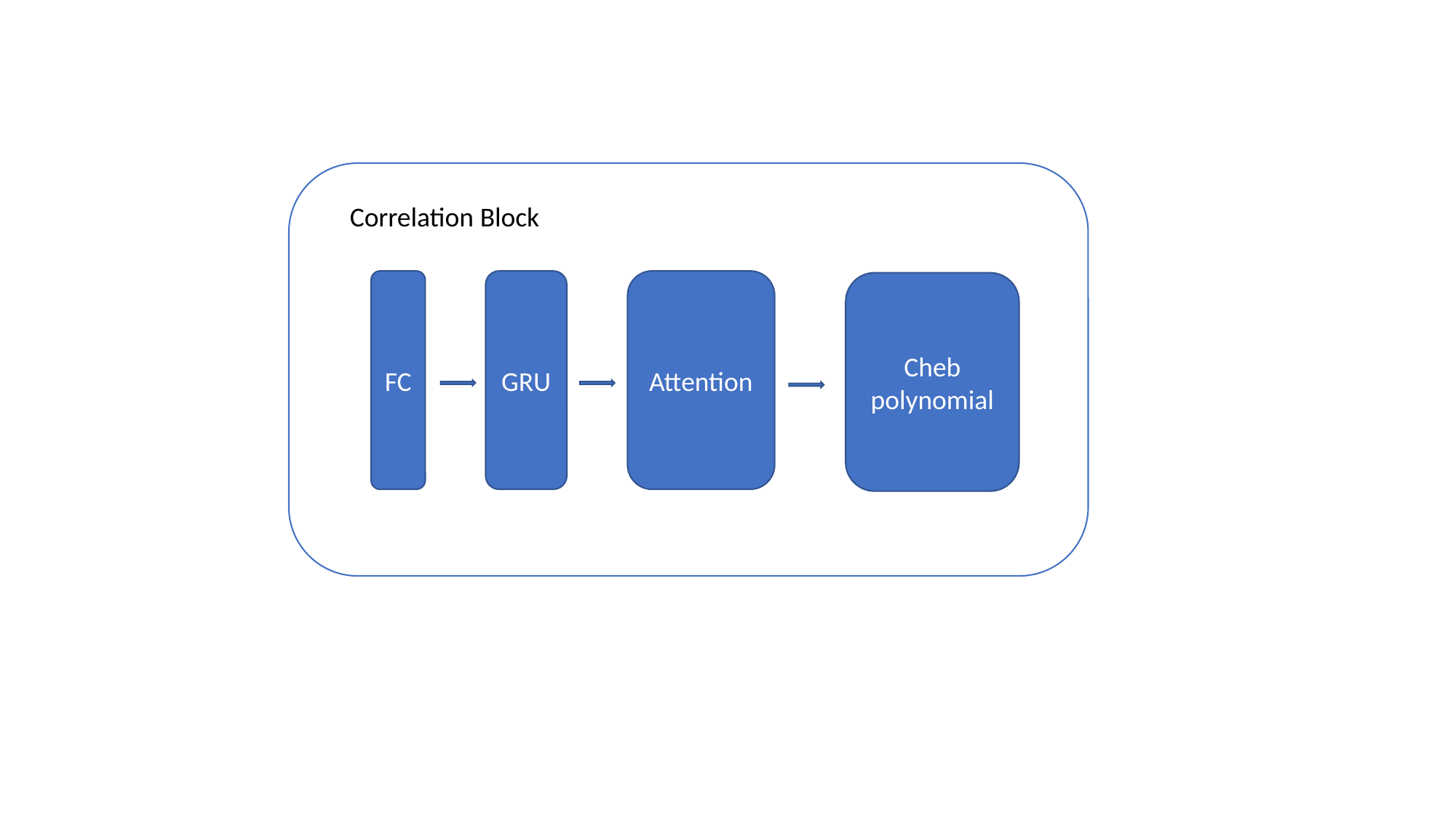

Correlation Block
FC
GRU
Attention
Cheb polynomial